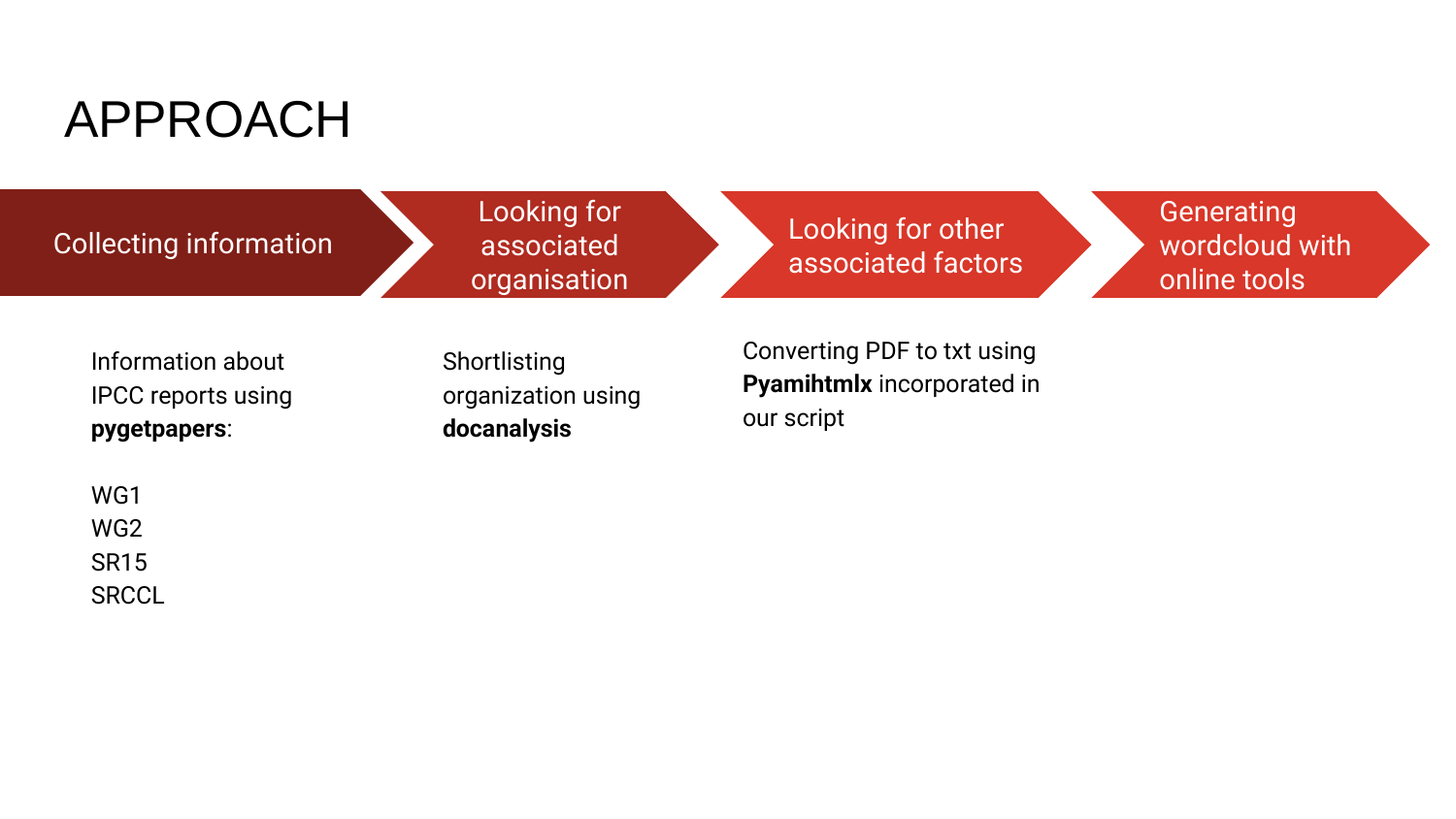

# APPROACH

Collecting information
Information about IPCC reports using pygetpapers:

WG1
WG2
SR15
SRCCL
Looking for associated organisation
Shortlisting organization using docanalysis
Looking for other associated factors
Converting PDF to txt using Pyamihtmlx incorporated in our script
Generating wordcloud with online tools